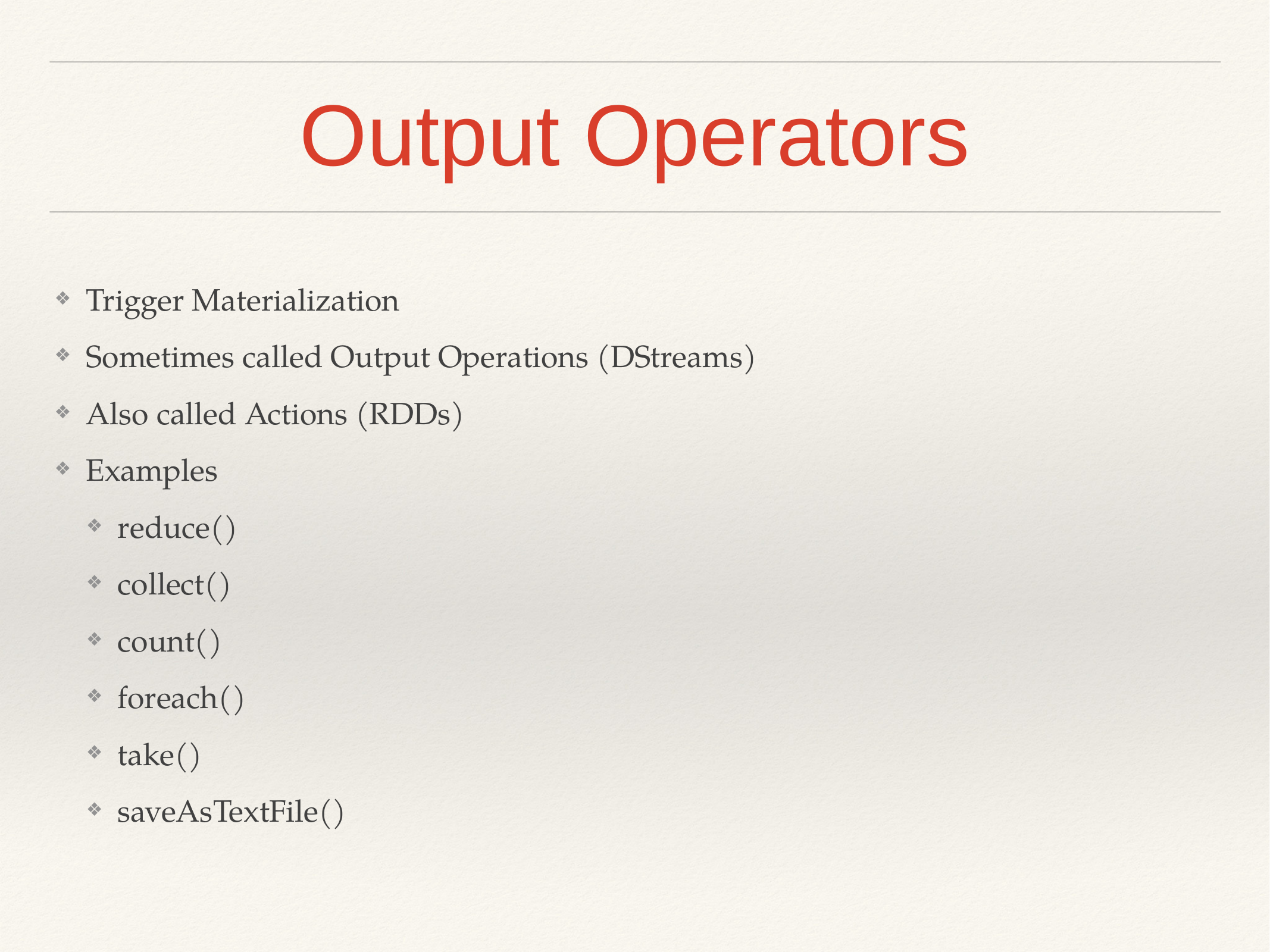

# Output Operators
Trigger Materialization
Sometimes called Output Operations (DStreams)
Also called Actions (RDDs)
Examples
reduce()
collect()
count()
foreach()
take()
saveAsTextFile()